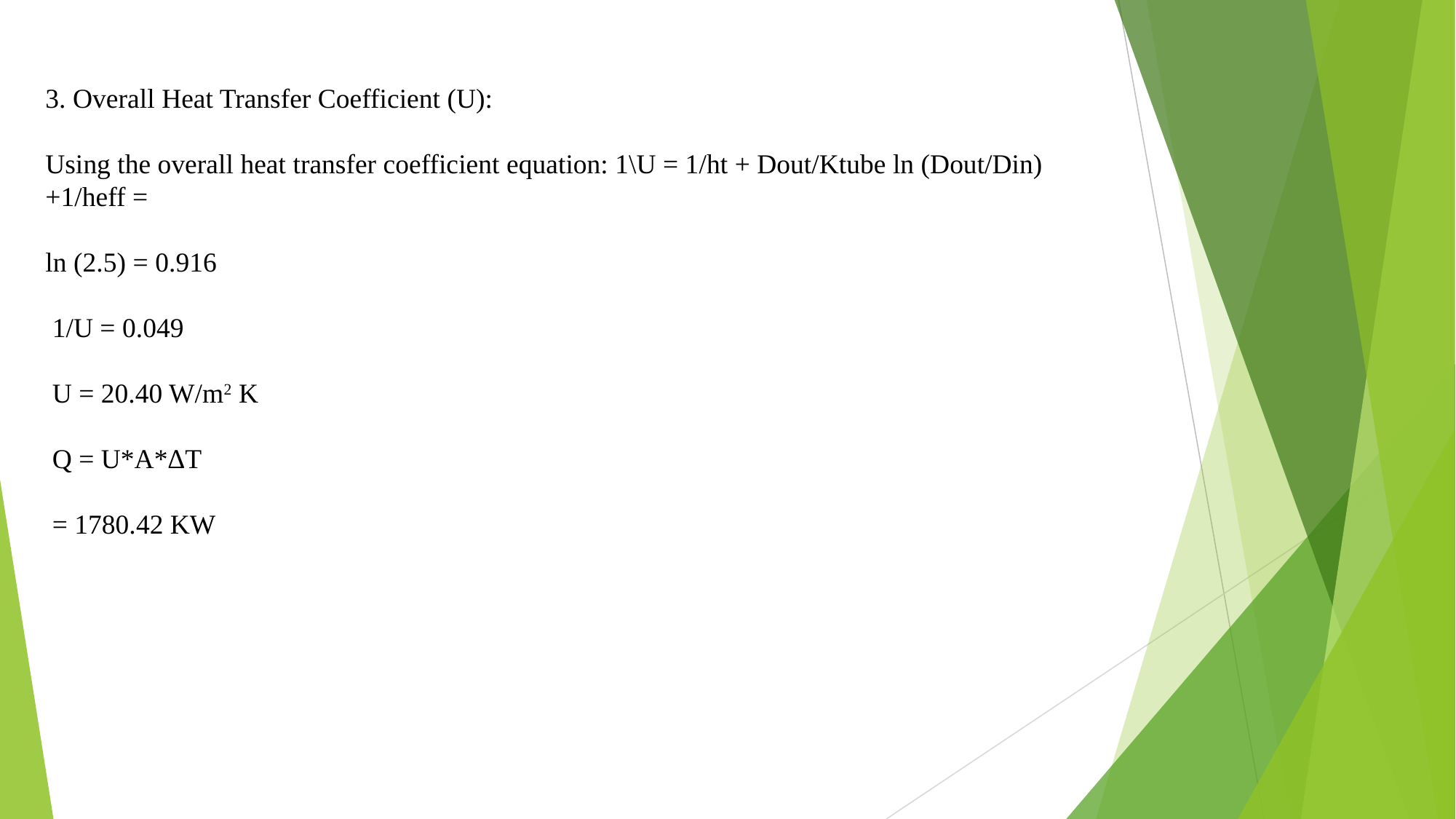

3. Overall Heat Transfer Coefficient (U):

Using the overall heat transfer coefficient equation: 1\U = 1/ht + Dout/Ktube ln (Dout/Din)+1/heff =

ln (2.5) = 0.916

 1/U = 0.049

 U = 20.40 W/m2 K

 Q = U*A*ΔT

 = 1780.42 KW